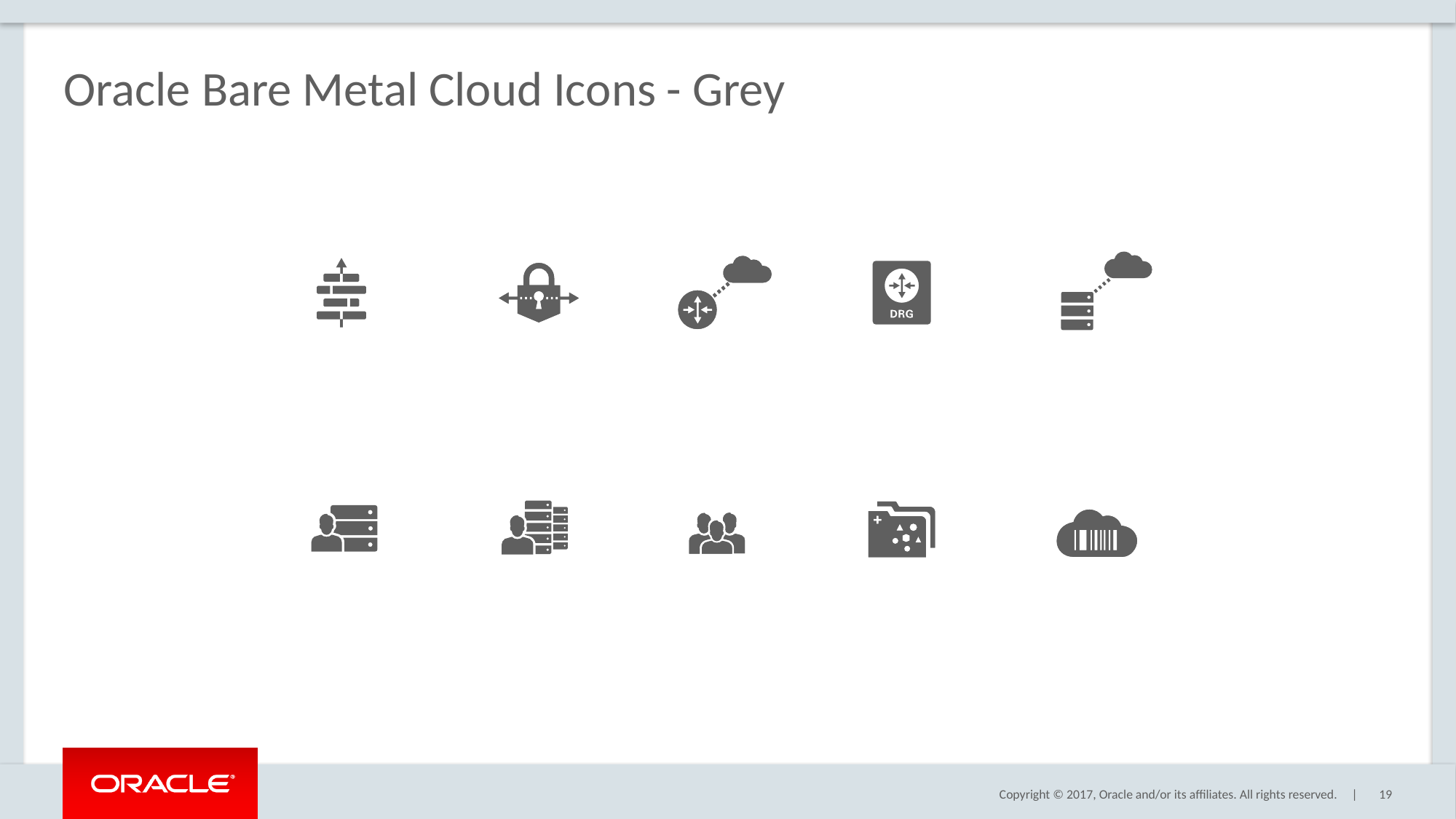

# Oracle Bare Metal Cloud Icons - Grey

19